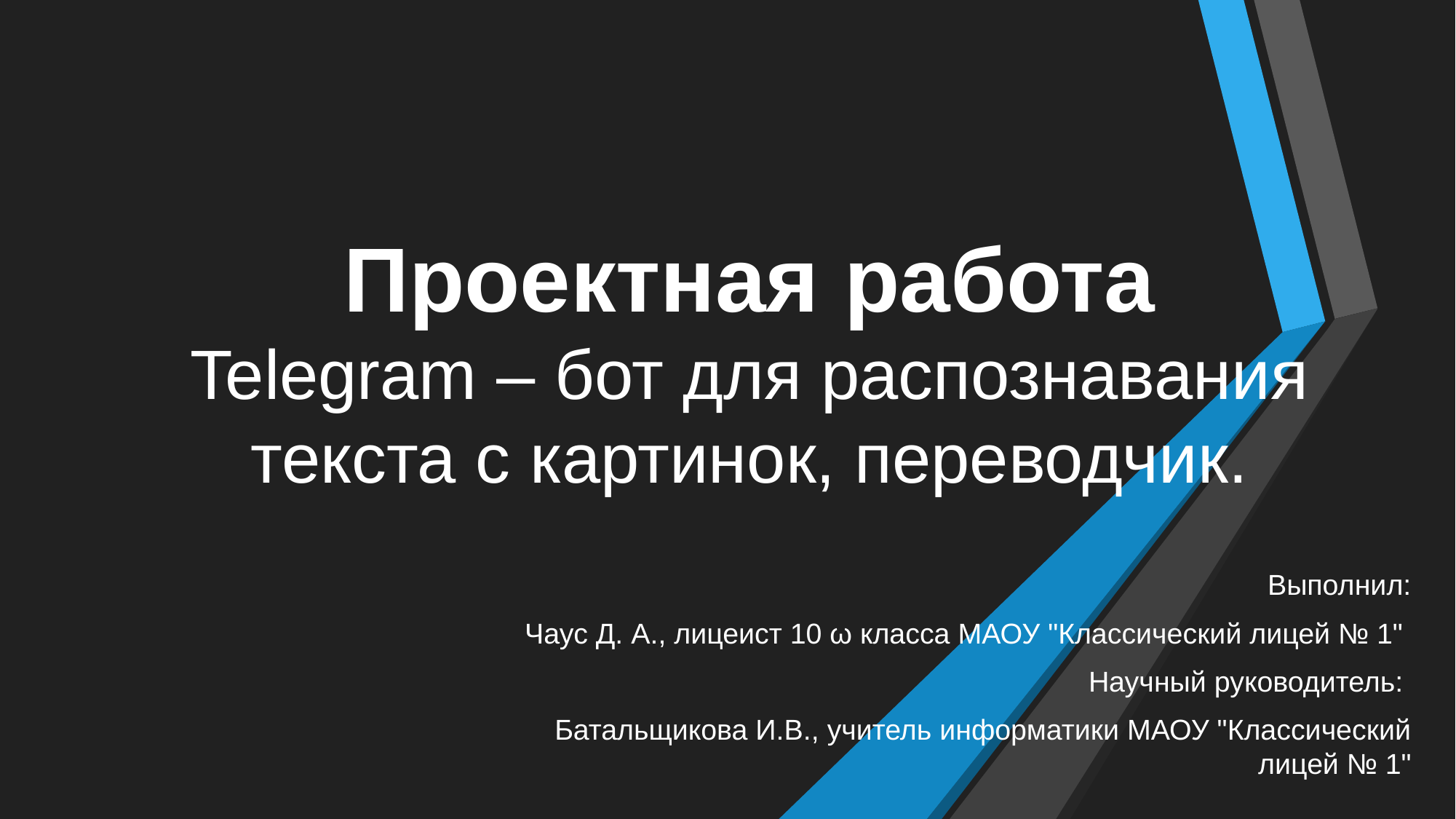

# Проектная работа Telegram – бот для распознавания текста с картинок, переводчик.
Выполнил:
Чаус Д. А., лицеист 10 ω класса МАОУ "Классический лицей № 1"
Научный руководитель:
Батальщикова И.В., учитель информатики МАОУ "Классический лицей № 1"